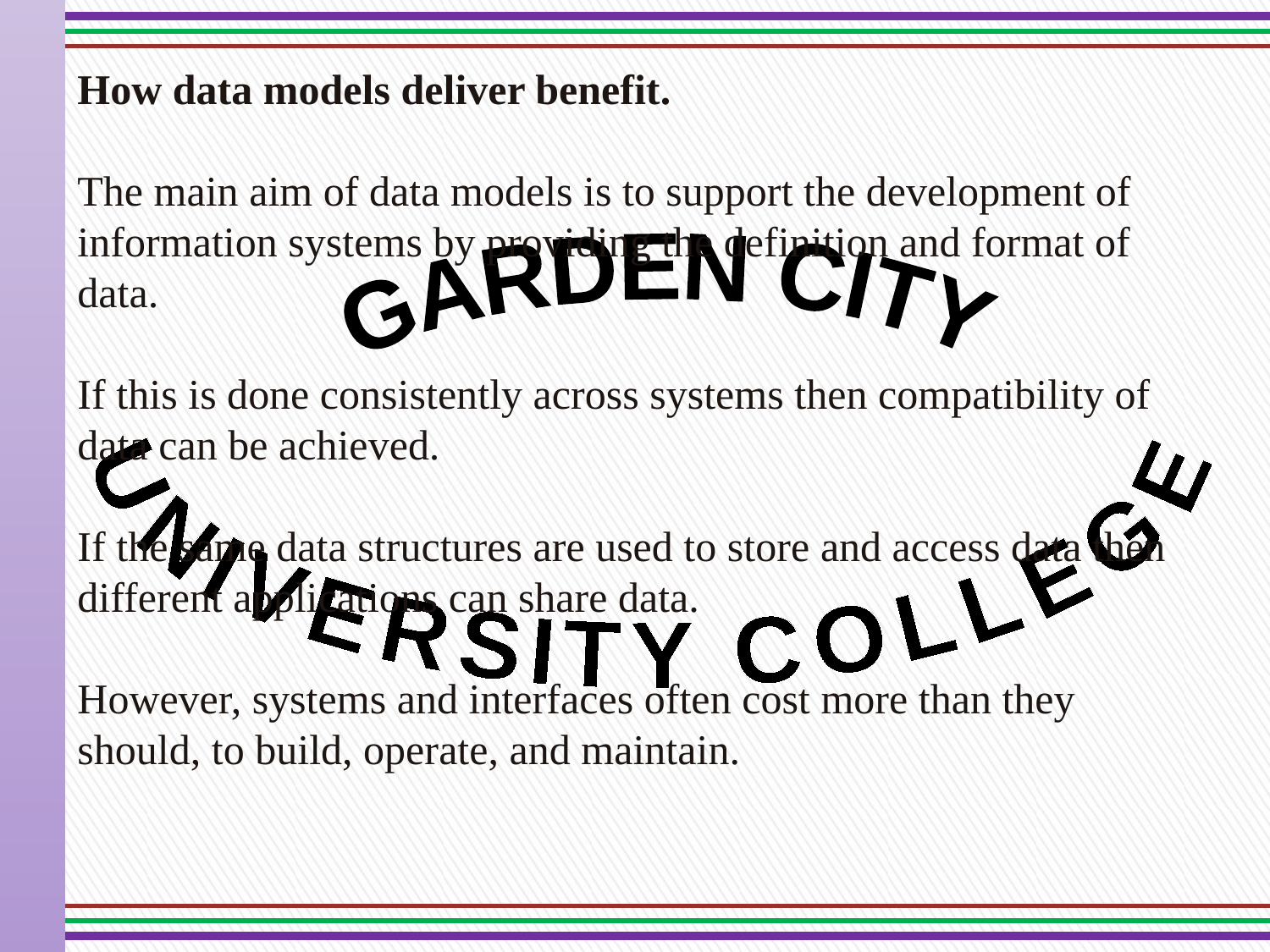

How data models deliver benefit.

The main aim of data models is to support the development of information systems by providing the definition and format of data.

If this is done consistently across systems then compatibility of data can be achieved.

If the same data structures are used to store and access data then different applications can share data.

However, systems and interfaces often cost more than they should, to build, operate, and maintain.